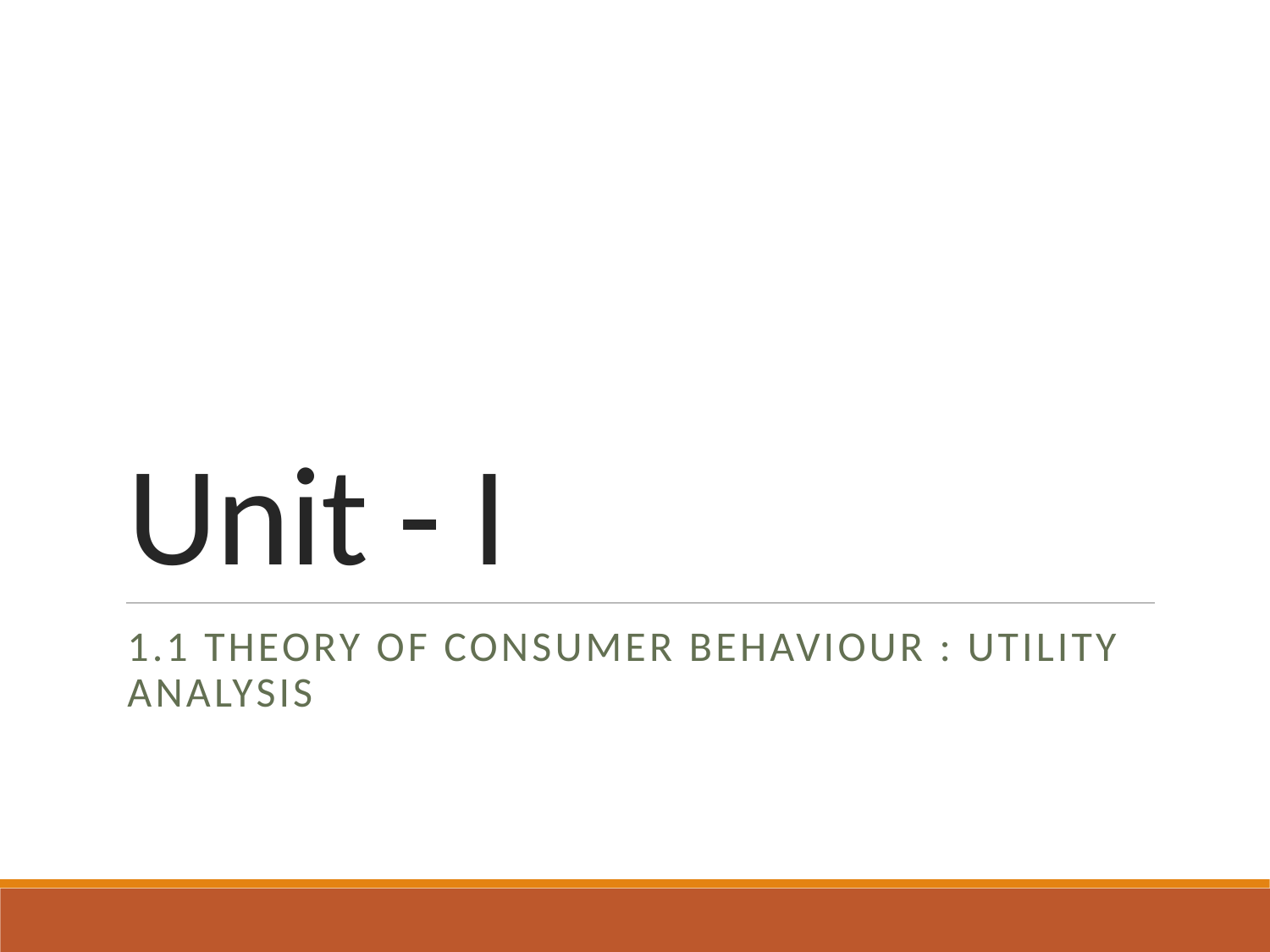

# Unit - I
1.1 Theory of consumer behaviour : Utility Analysis